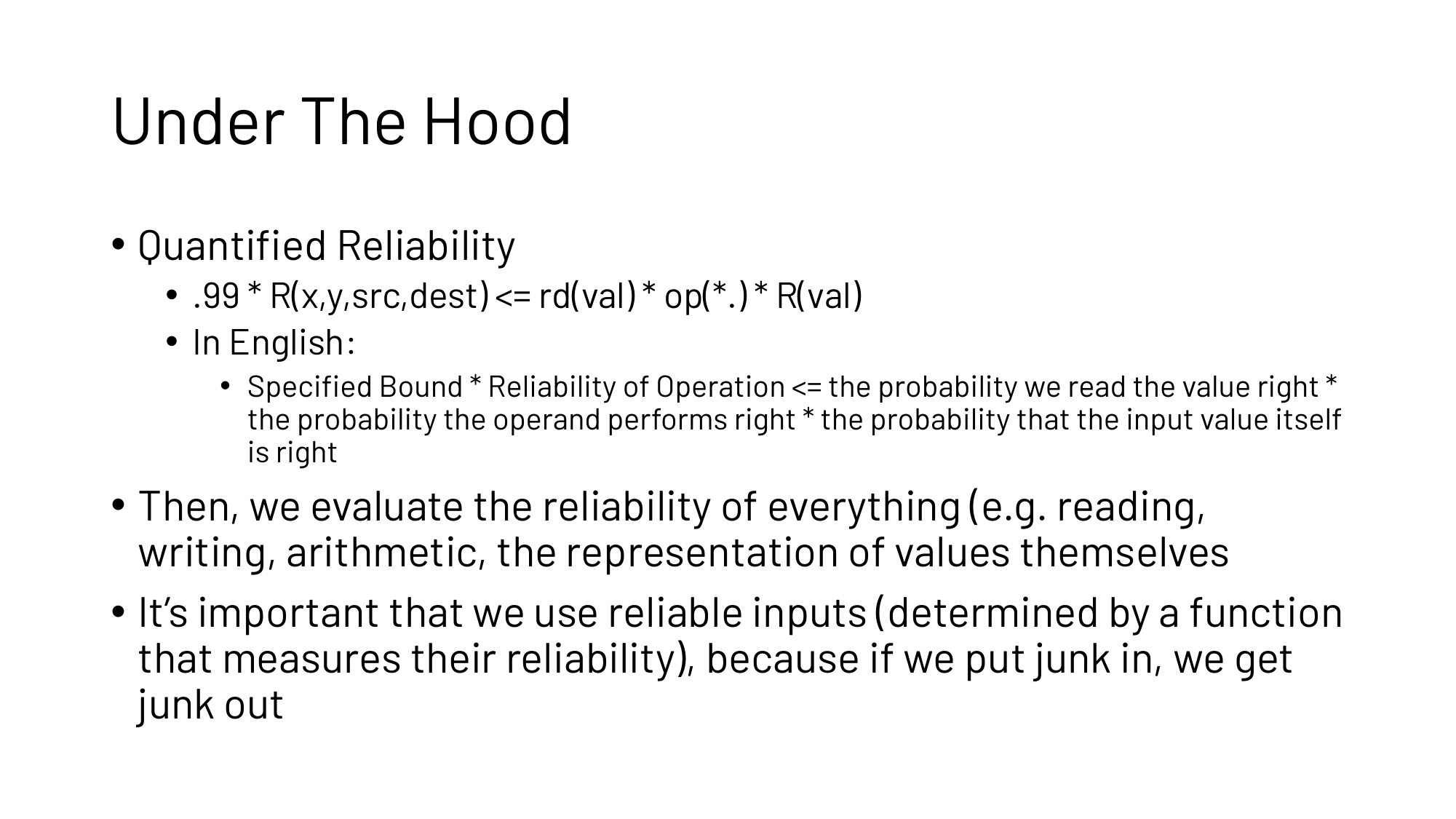

# Under The Hood
Quantified Reliability
.99 * R(x,y,src,dest) <= rd(val) * op(*.) * R(val)
In English:
Specified Bound * Reliability of Operation <= the probability we read the value right * the probability the operand performs right * the probability that the input value itself is right
Then, we evaluate the reliability of everything (e.g. reading, writing, arithmetic, the representation of values themselves
It’s important that we use reliable inputs (determined by a function that measures their reliability), because if we put junk in, we get junk out